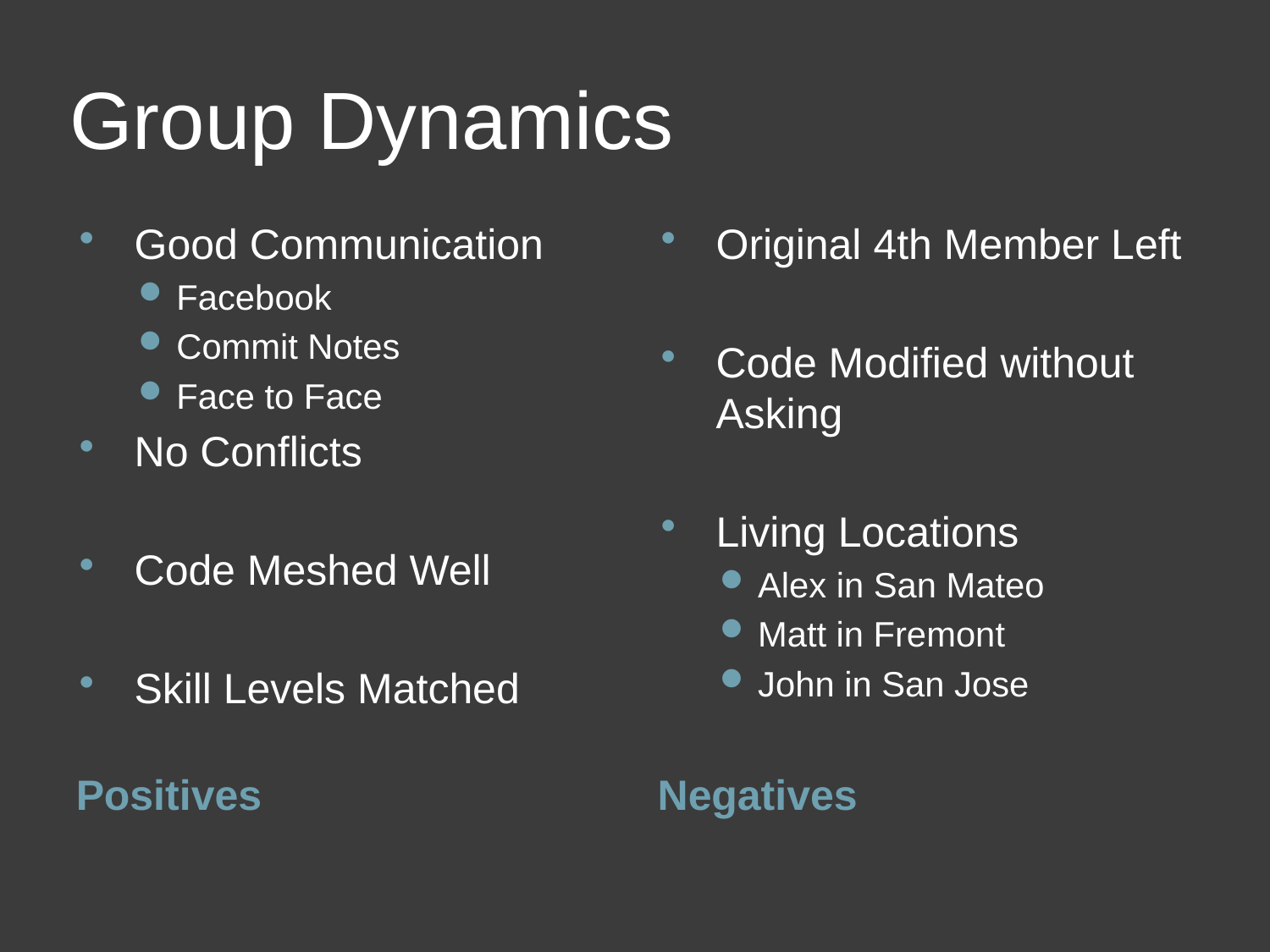

# Group Dynamics
Good Communication
Facebook
Commit Notes
Face to Face
No Conflicts

Code Meshed Well

Skill Levels Matched

Original 4th Member Left

Code Modified without Asking

Living Locations
Alex in San Mateo
Matt in Fremont
John in San Jose
Positives
Negatives